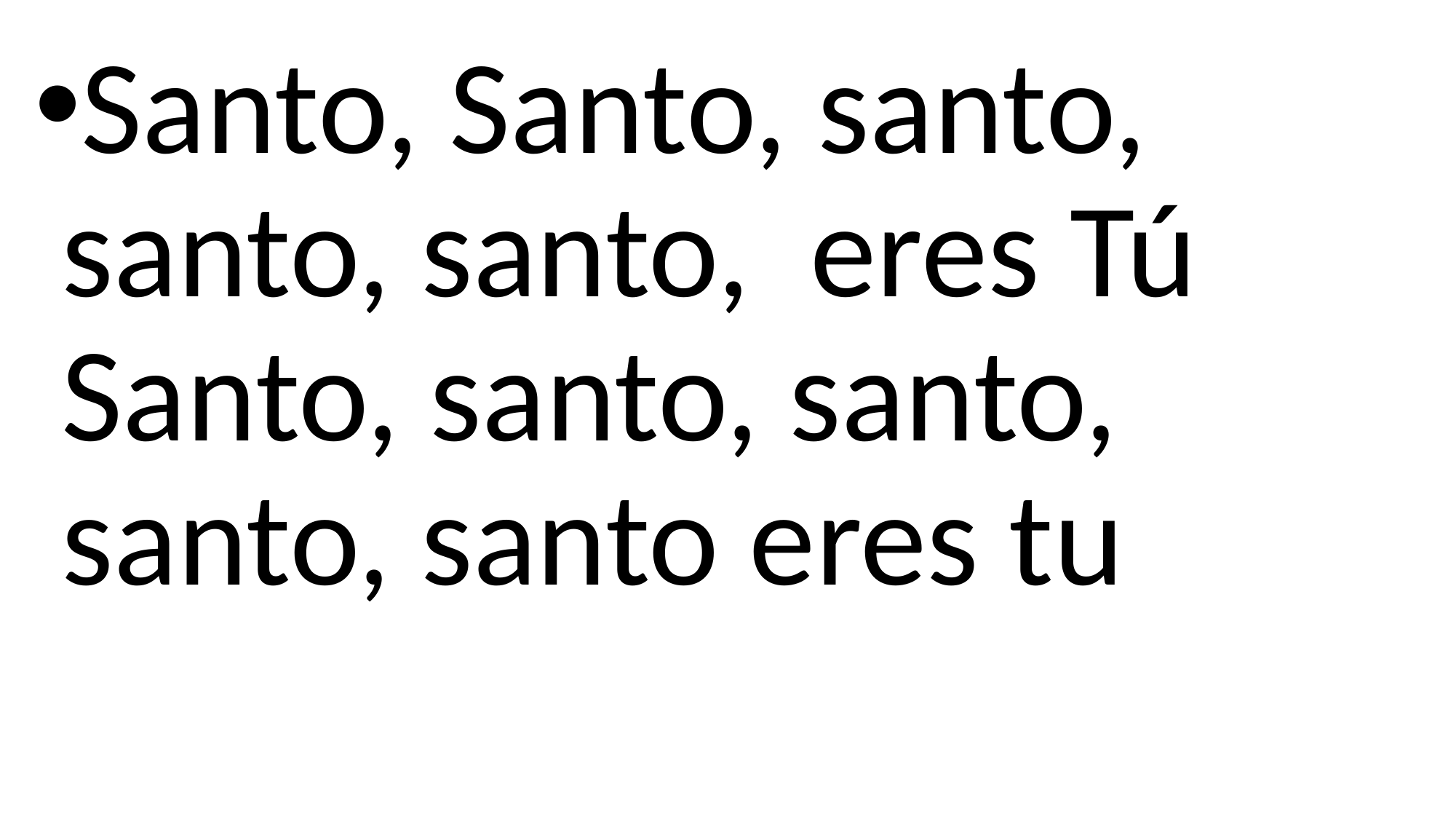

Santo, Santo, santo, santo, santo,  eres Tú
Santo, santo, santo, santo, santo eres tu